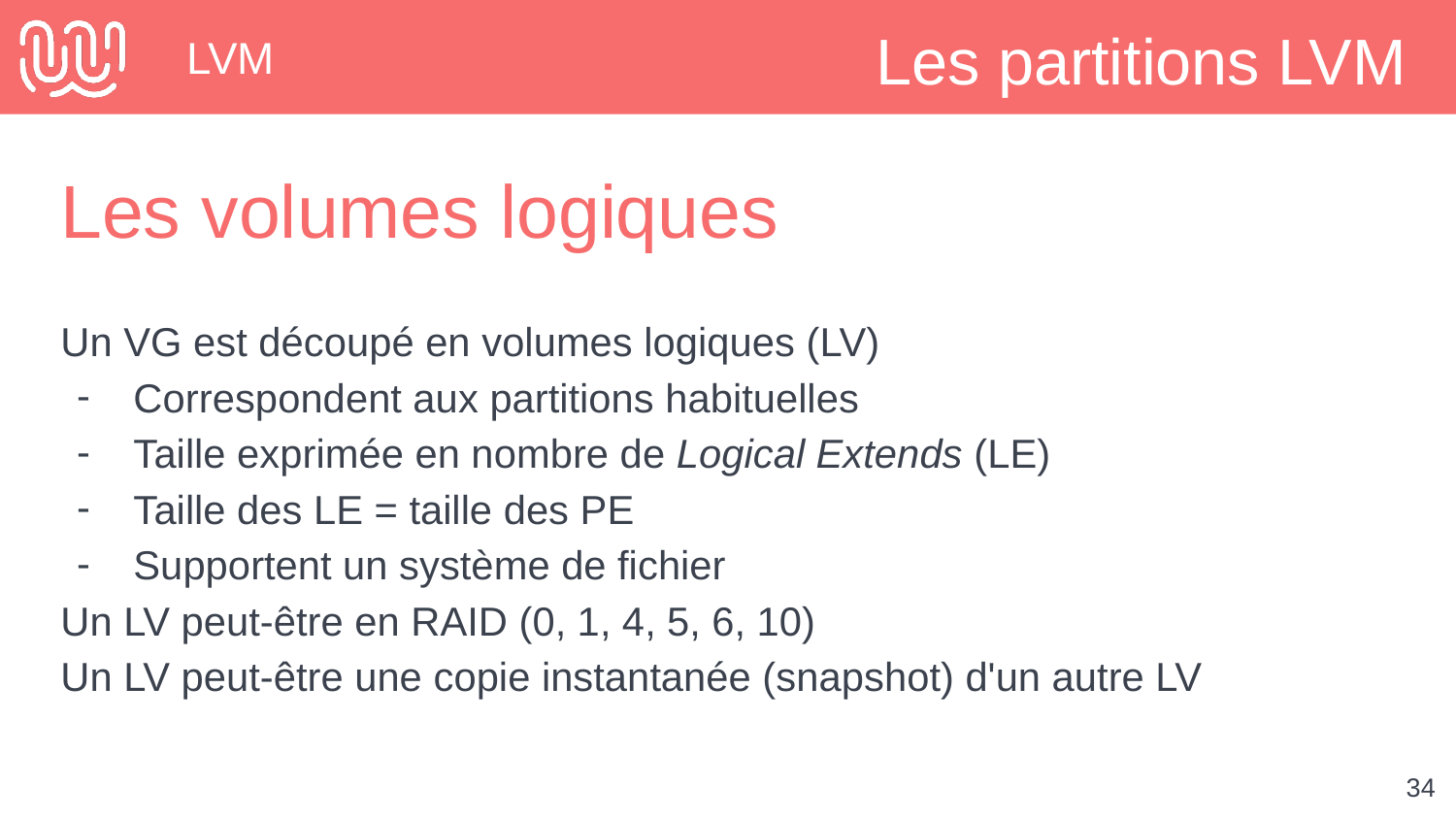

# LVM
Les partitions LVM
Les volumes logiques
Un VG est découpé en volumes logiques (LV)
Correspondent aux partitions habituelles
Taille exprimée en nombre de Logical Extends (LE)
Taille des LE = taille des PE
Supportent un système de fichier
Un LV peut-être en RAID (0, 1, 4, 5, 6, 10)
Un LV peut-être une copie instantanée (snapshot) d'un autre LV

34